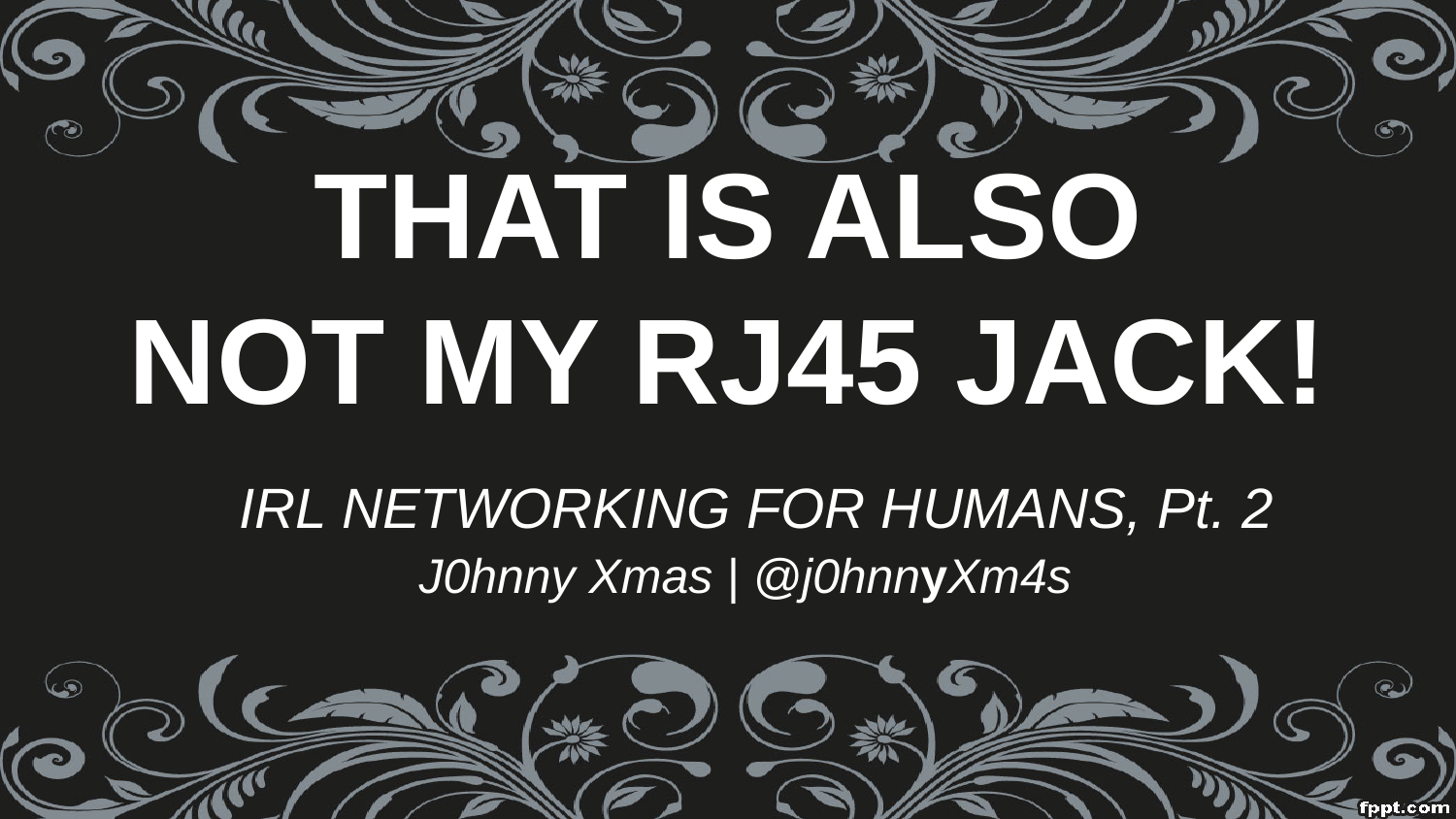

# THAT IS ALSO NOT MY RJ45 JACK!
IRL NETWORKING FOR HUMANS, Pt. 2
J0hnny Xmas | @j0hnnyXm4s